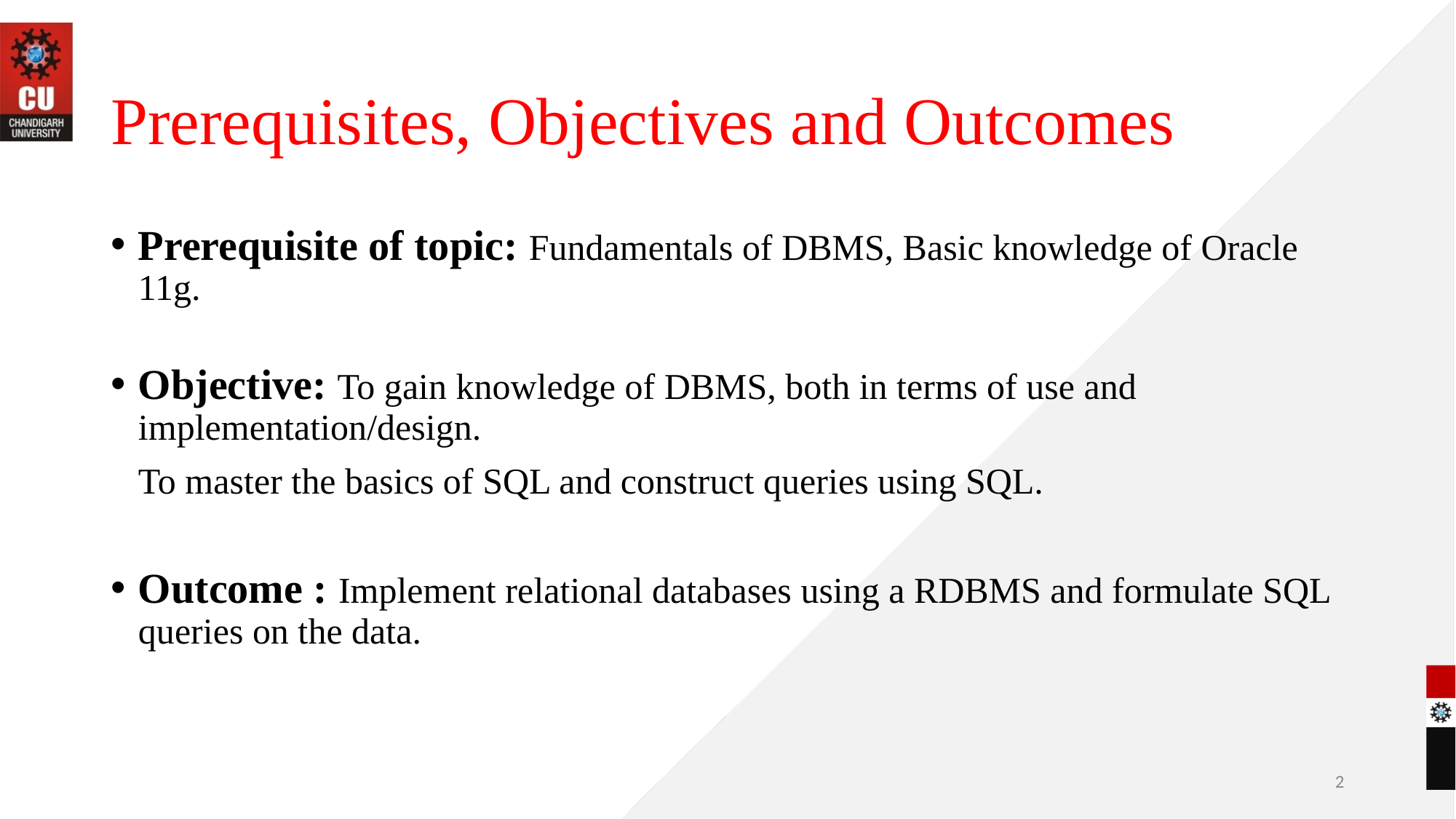

# Prerequisites, Objectives and Outcomes
Prerequisite of topic: Fundamentals of DBMS, Basic knowledge of Oracle 11g.

Objective: To gain knowledge of DBMS, both in terms of use and implementation/design.
   To master the basics of SQL and construct queries using SQL.

Outcome : Implement relational databases using a RDBMS and formulate SQL queries on the data.

2